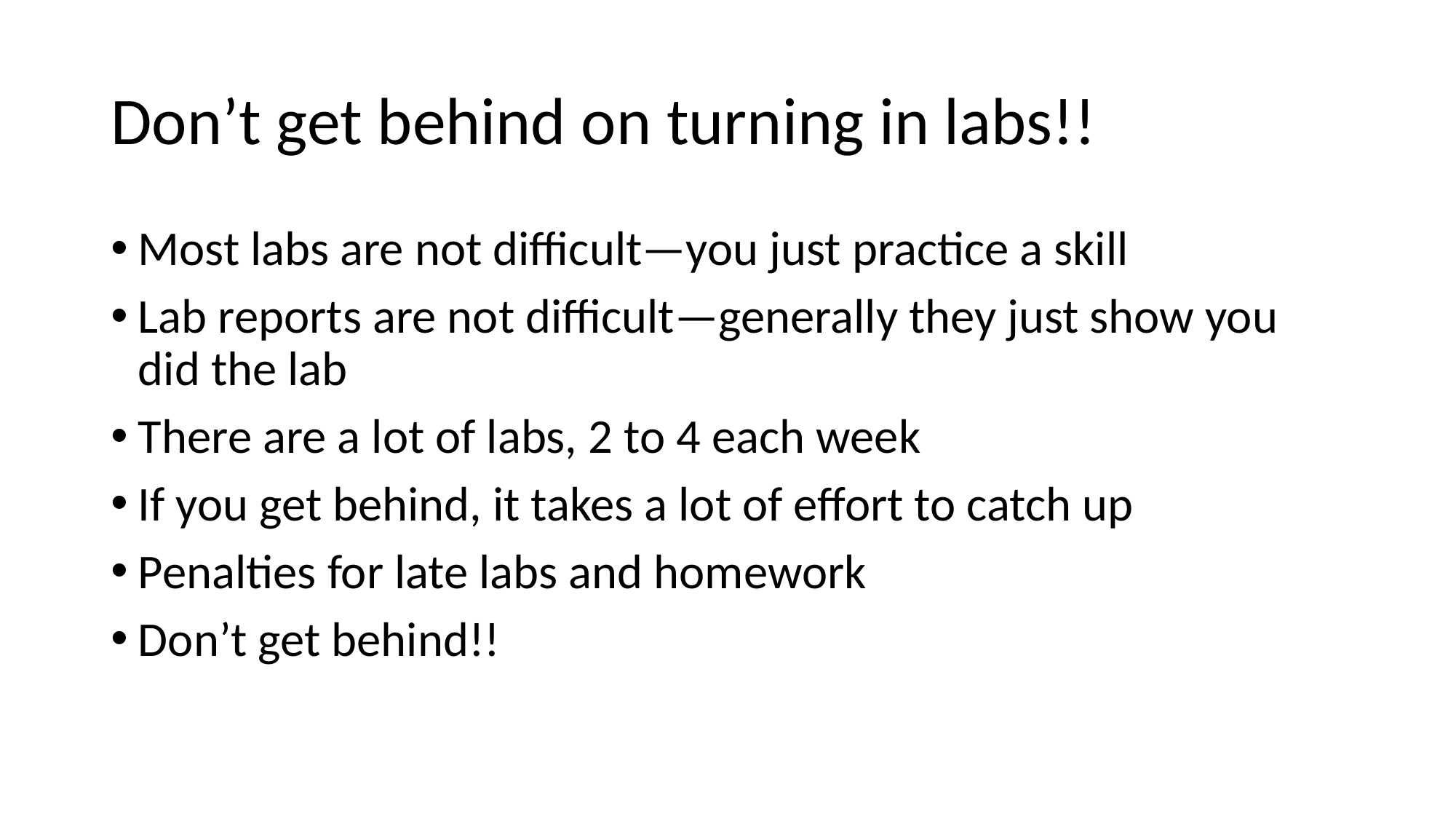

# Don’t get behind on turning in labs!!
Most labs are not difficult—you just practice a skill
Lab reports are not difficult—generally they just show you did the lab
There are a lot of labs, 2 to 4 each week
If you get behind, it takes a lot of effort to catch up
Penalties for late labs and homework
Don’t get behind!!